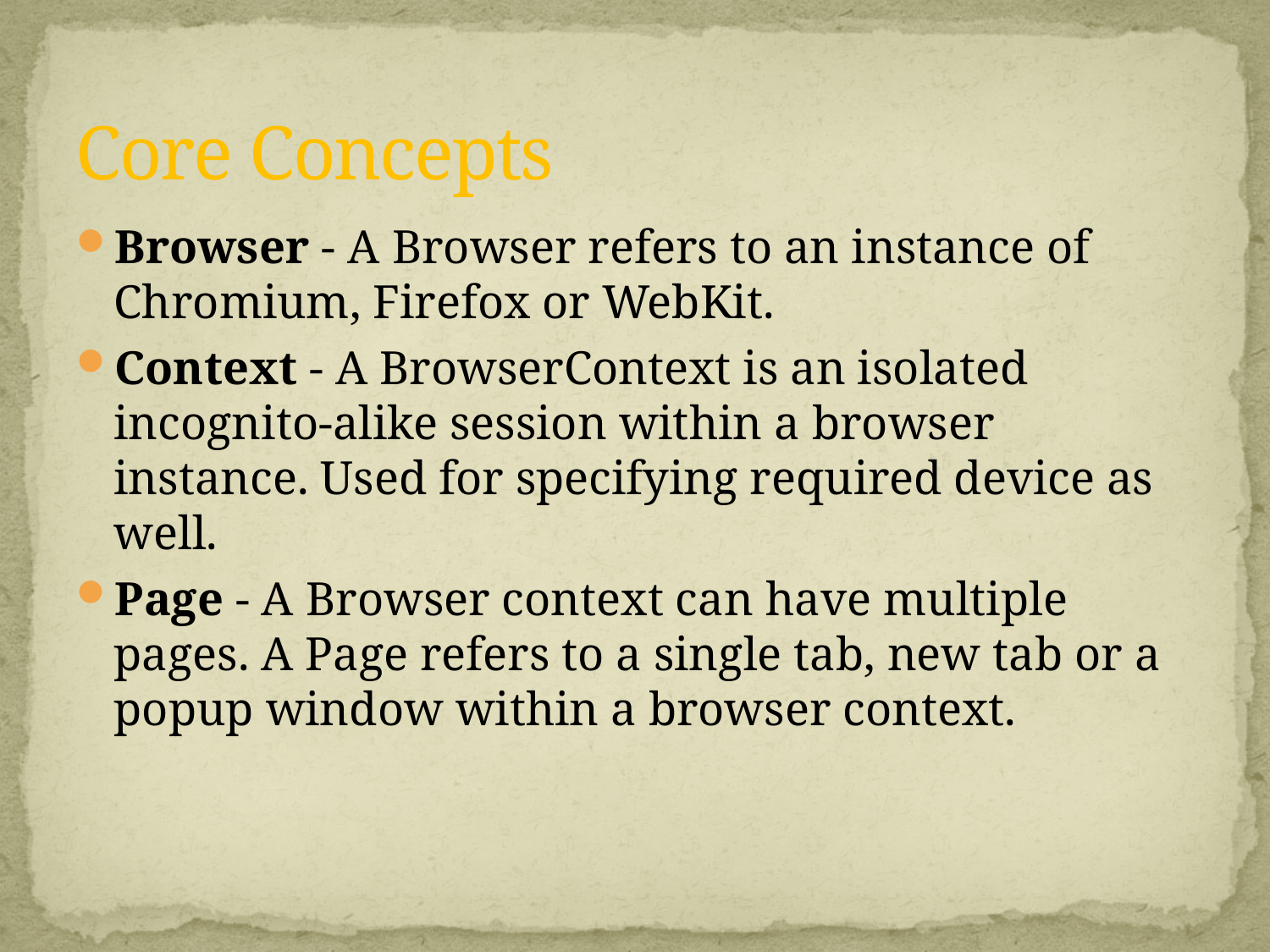

# Core Concepts
Browser - A Browser refers to an instance of Chromium, Firefox or WebKit.
Context - A BrowserContext is an isolated incognito-alike session within a browser instance. Used for specifying required device as well.
Page - A Browser context can have multiple pages. A Page refers to a single tab, new tab or a popup window within a browser context.